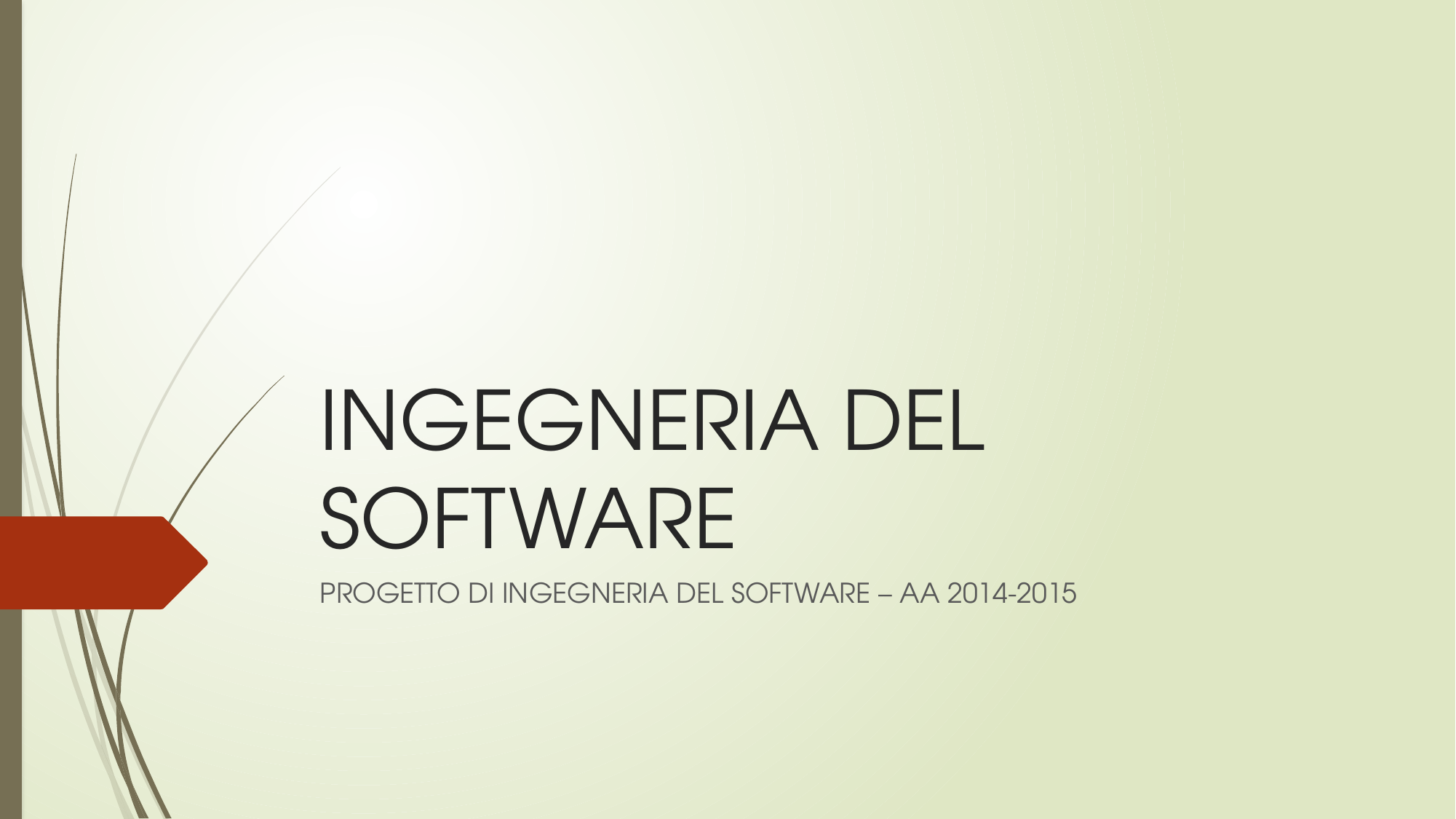

# INGEGNERIA DEL SOFTWARE
PROGETTO DI INGEGNERIA DEL SOFTWARE – AA 2014-2015